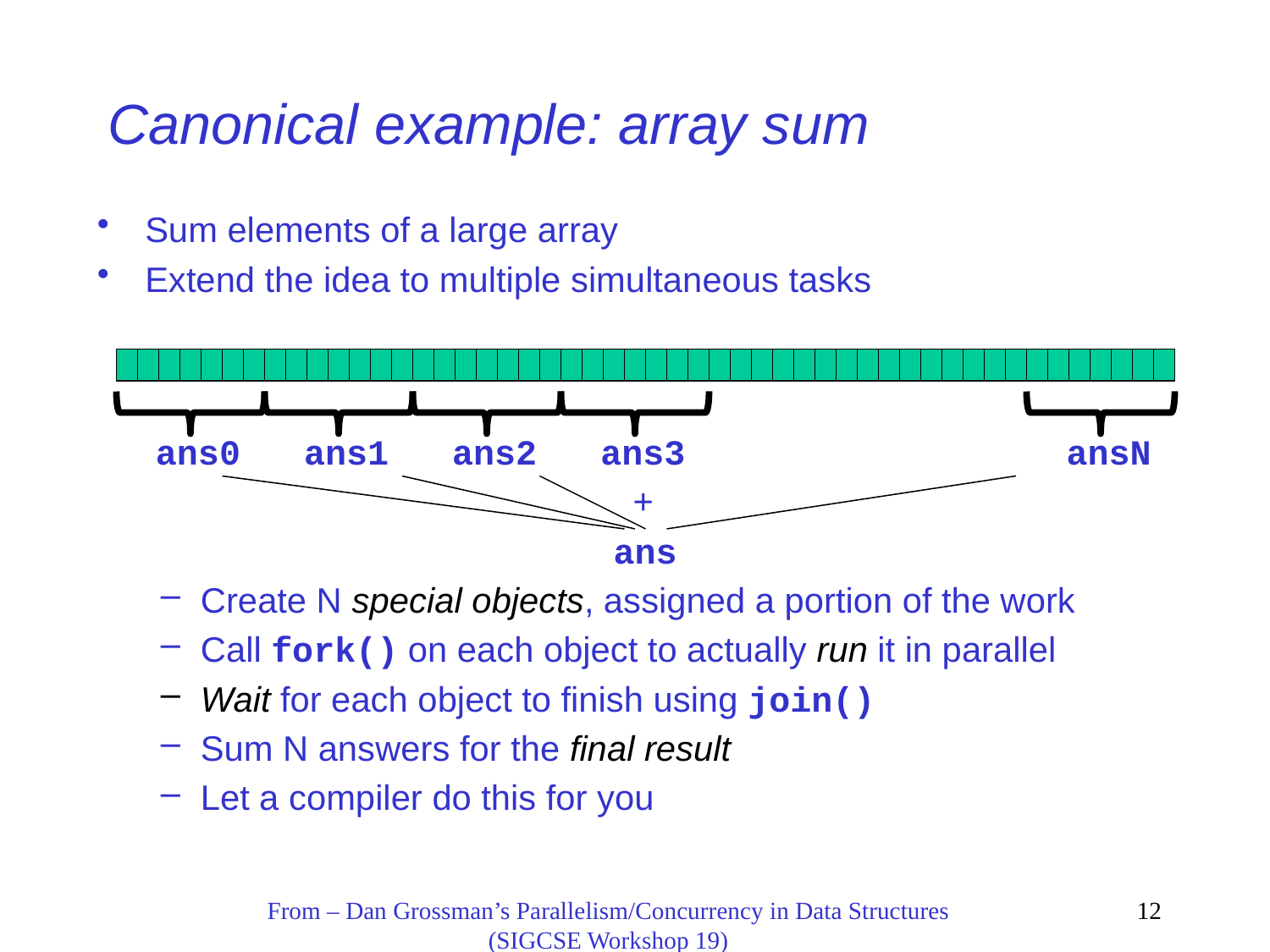

# Canonical example: array sum
Sum elements of a large array
Extend the idea to multiple simultaneous tasks

      ans0   ans1   ans2   ans3                  ansN
                                                       +
                                                     ans
Create N special objects, assigned a portion of the work
Call fork() on each object to actually run it in parallel
Wait for each object to finish using join()
Sum N answers for the final result
Let a compiler do this for you

From – Dan Grossman’s Parallelism/Concurrency in Data Structures (SIGCSE Workshop 19)
12